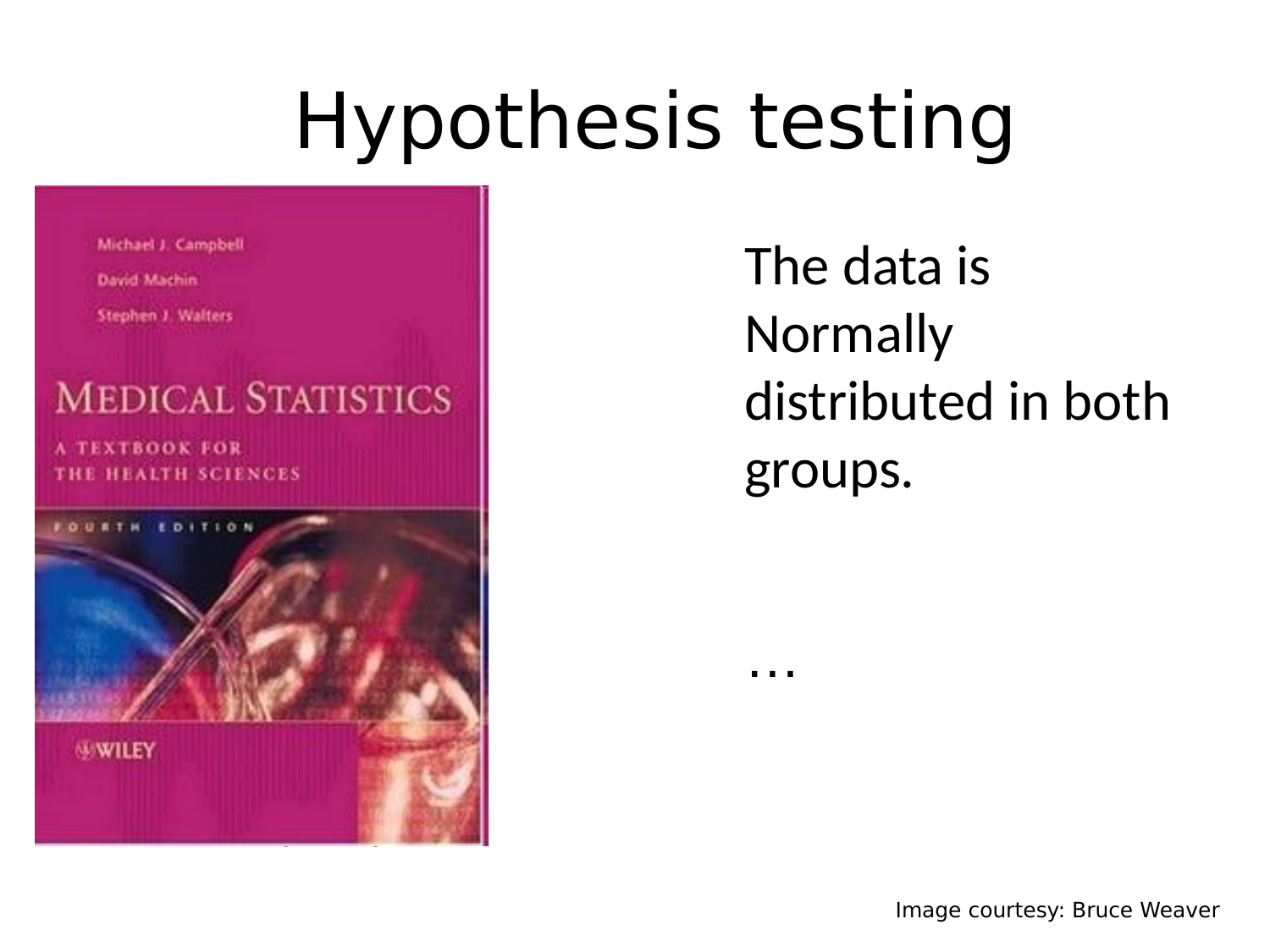

# Hypothesis testing

The data is Normally distributed in both groups.

…

First Edition (2000)
Image courtesy: Bruce Weaver